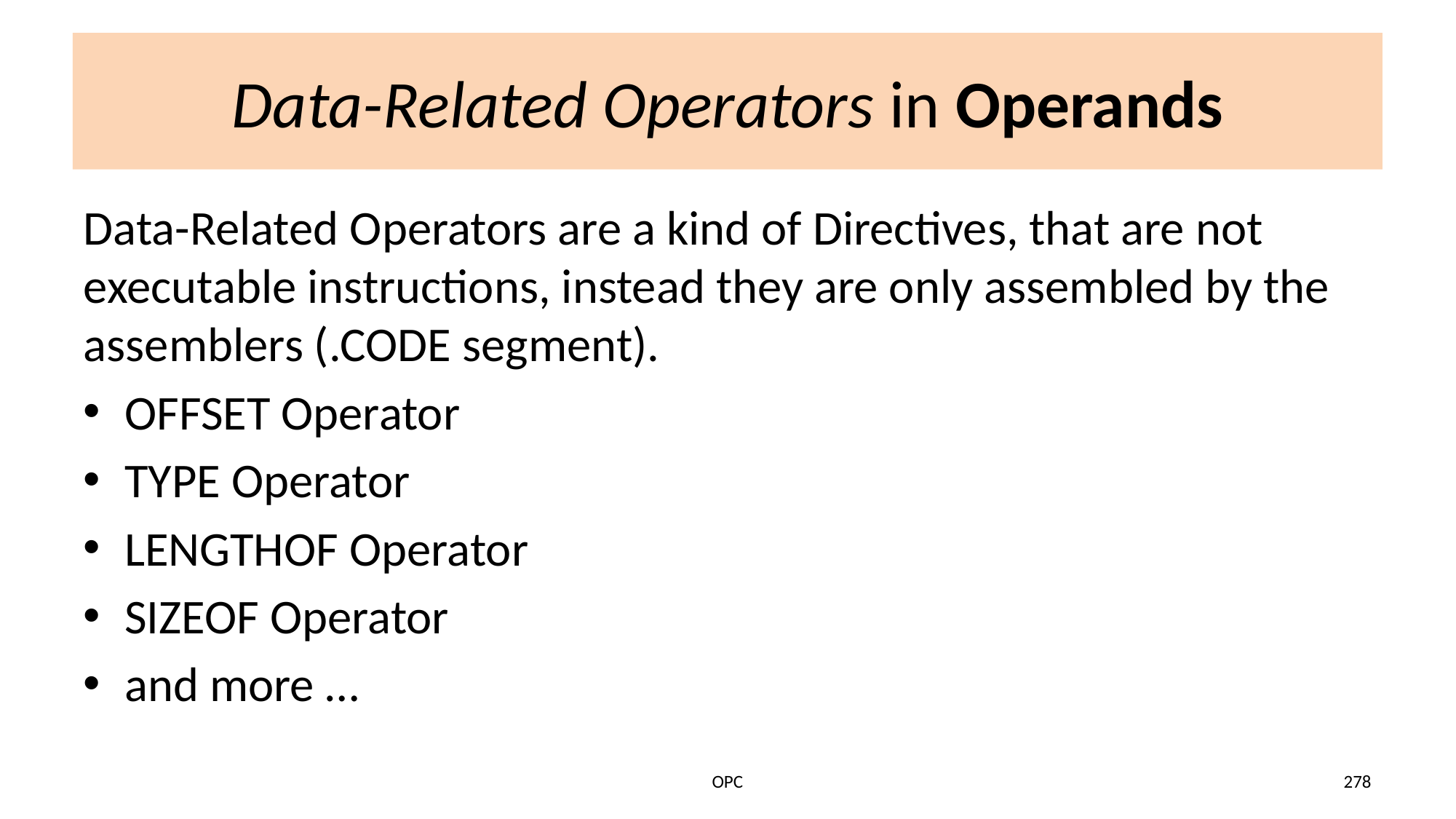

# Data-Related Operators in Operands
Data-Related Operators are a kind of Directives, that are not executable instructions, instead they are only assembled by the assemblers (.CODE segment).
OFFSET Operator
TYPE Operator
LENGTHOF Operator
SIZEOF Operator
and more …
OPC
278